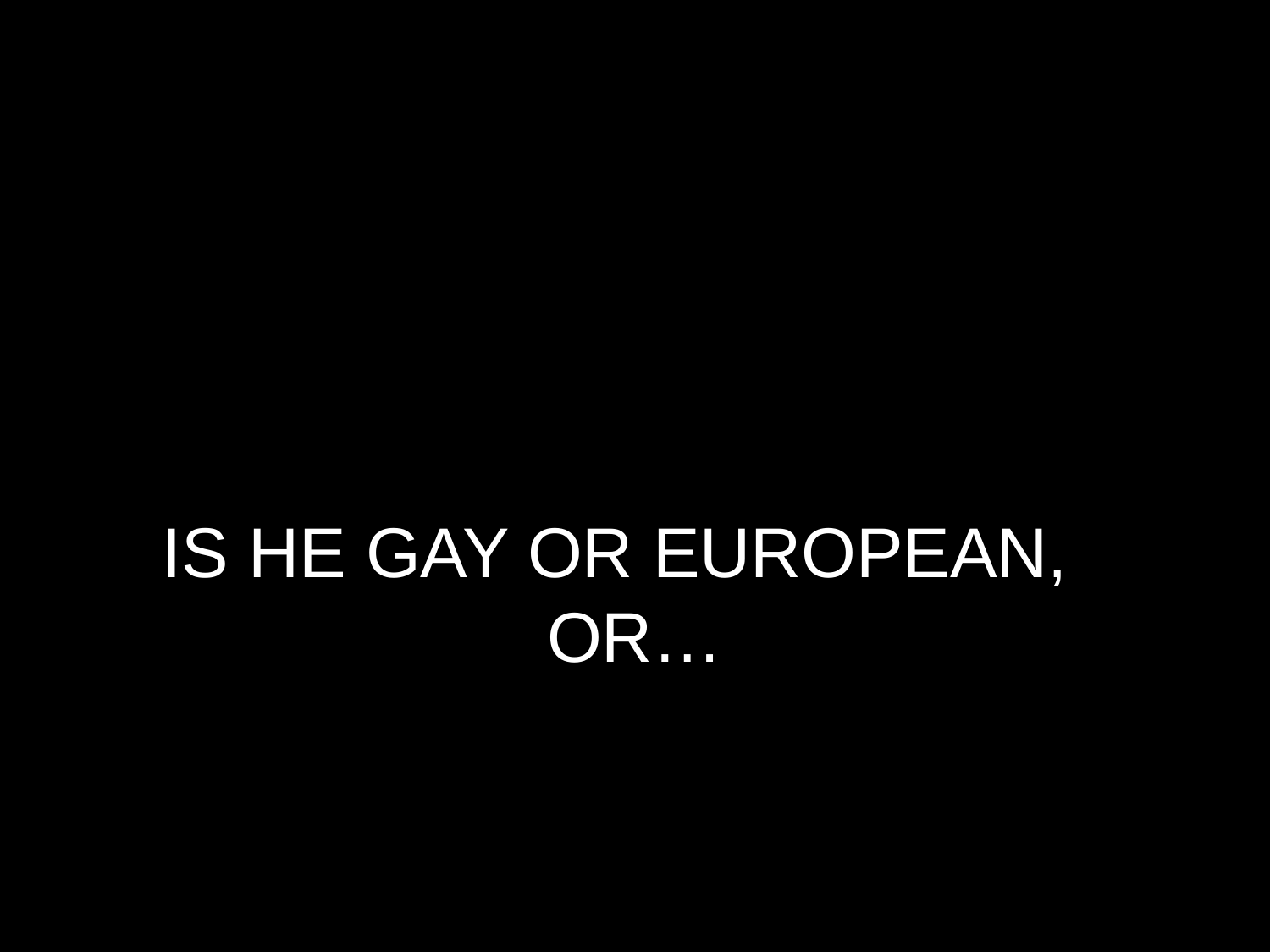

# IS HE GAY OR EUROPEAN,   OR…